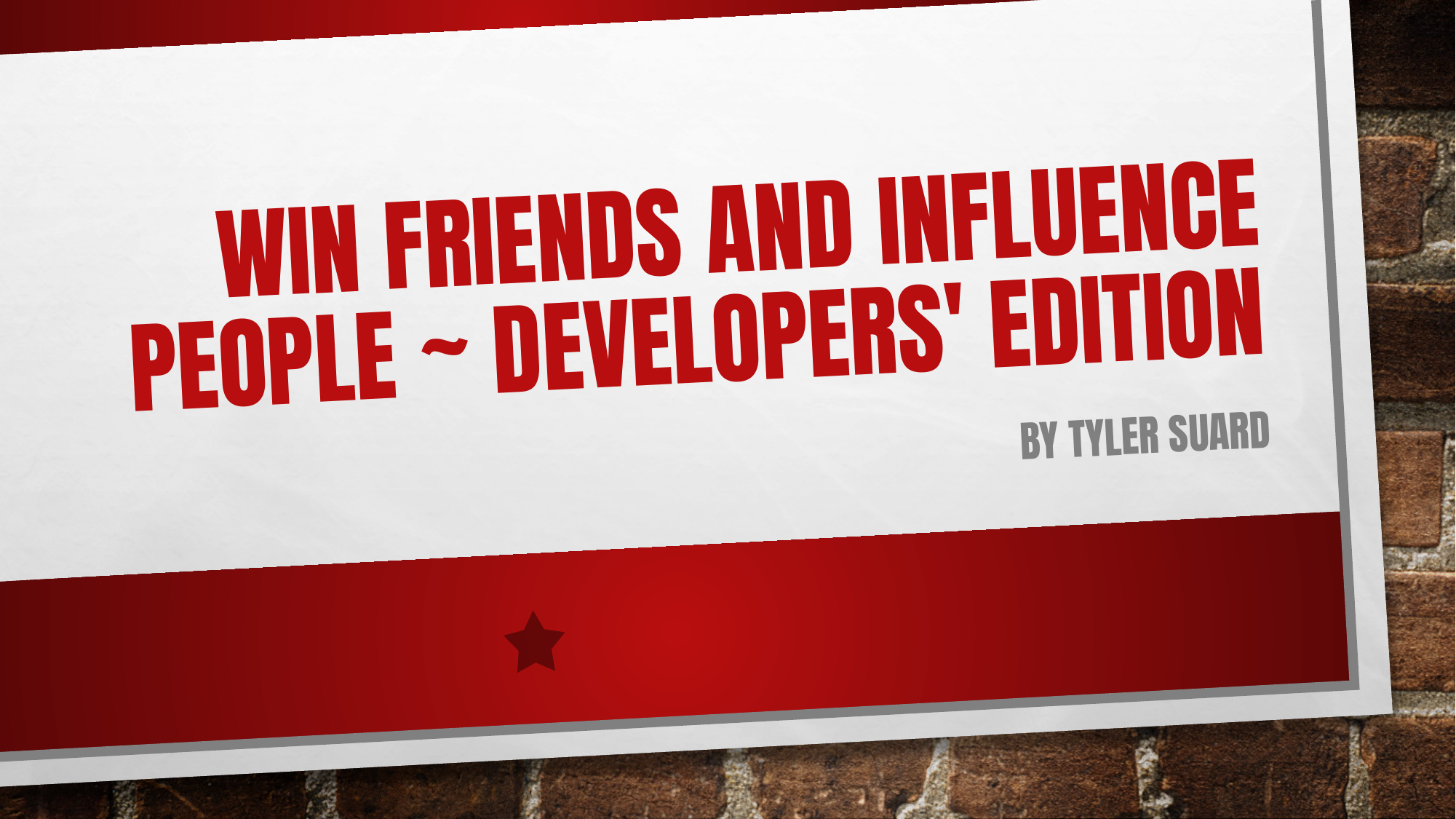

# win friends and influence people ~ Developers' edition
 by Tyler Suard